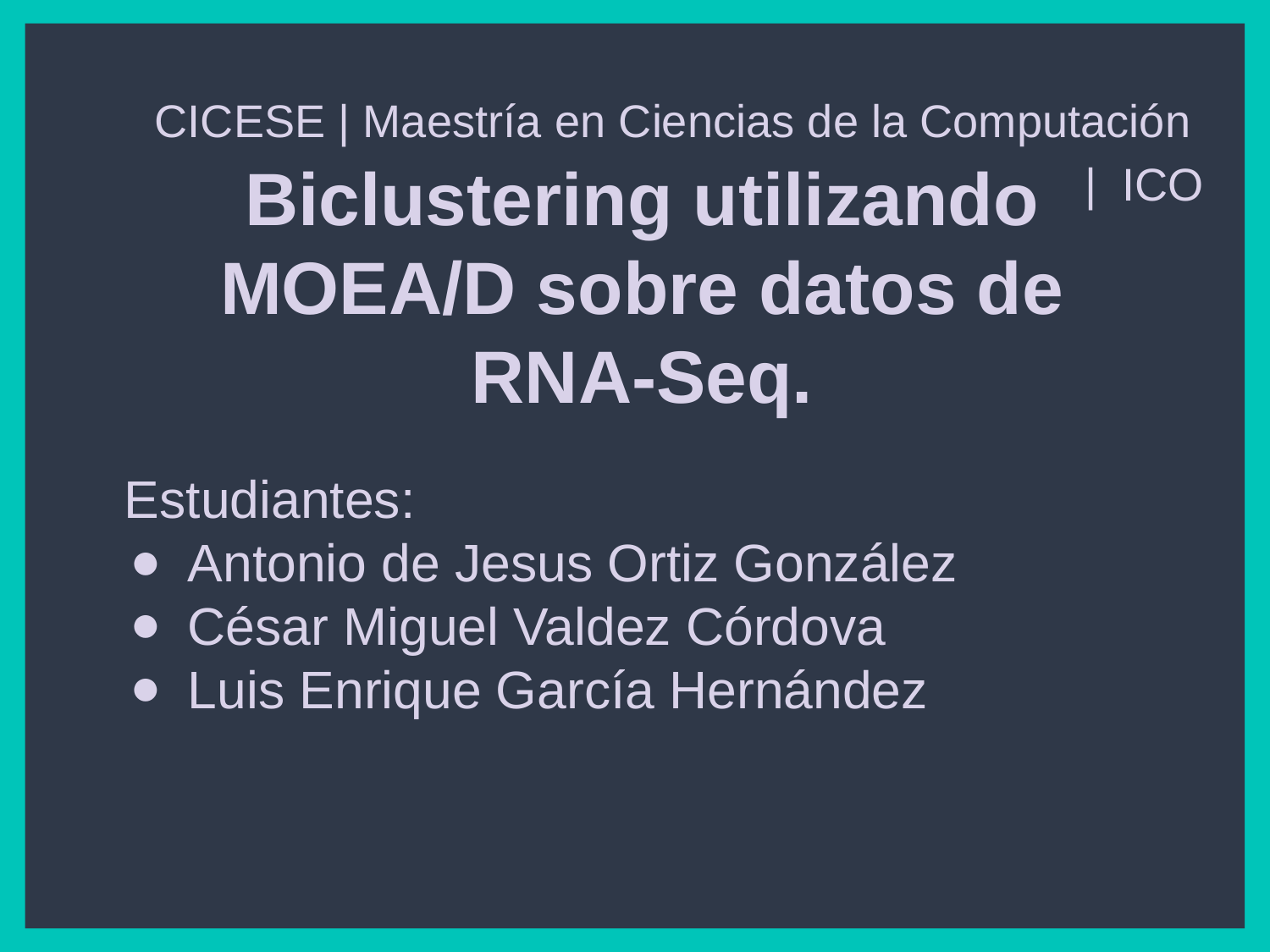

CICESE | Maestría en Ciencias de la Computación  |  ICO

Biclustering utilizando MOEA/D sobre datos de RNA-Seq.
Estudiantes:
Antonio de Jesus Ortiz González
César Miguel Valdez Córdova
Luis Enrique García Hernández